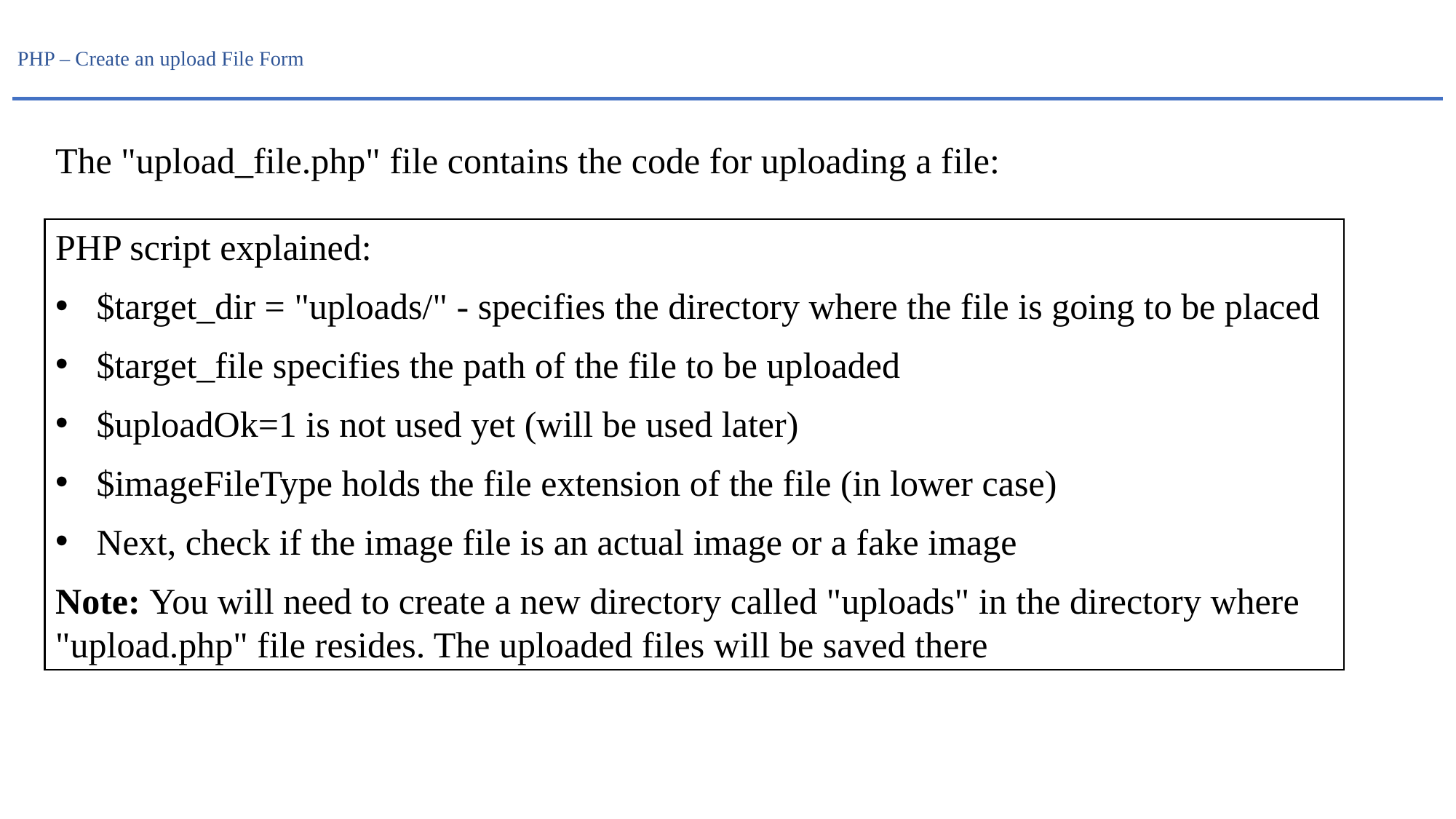

# PHP – Create an upload File Form
The "upload_file.php" file contains the code for uploading a file:
PHP script explained:
$target_dir = "uploads/" - specifies the directory where the file is going to be placed
$target_file specifies the path of the file to be uploaded
$uploadOk=1 is not used yet (will be used later)
$imageFileType holds the file extension of the file (in lower case)
Next, check if the image file is an actual image or a fake image
Note: You will need to create a new directory called "uploads" in the directory where "upload.php" file resides. The uploaded files will be saved there